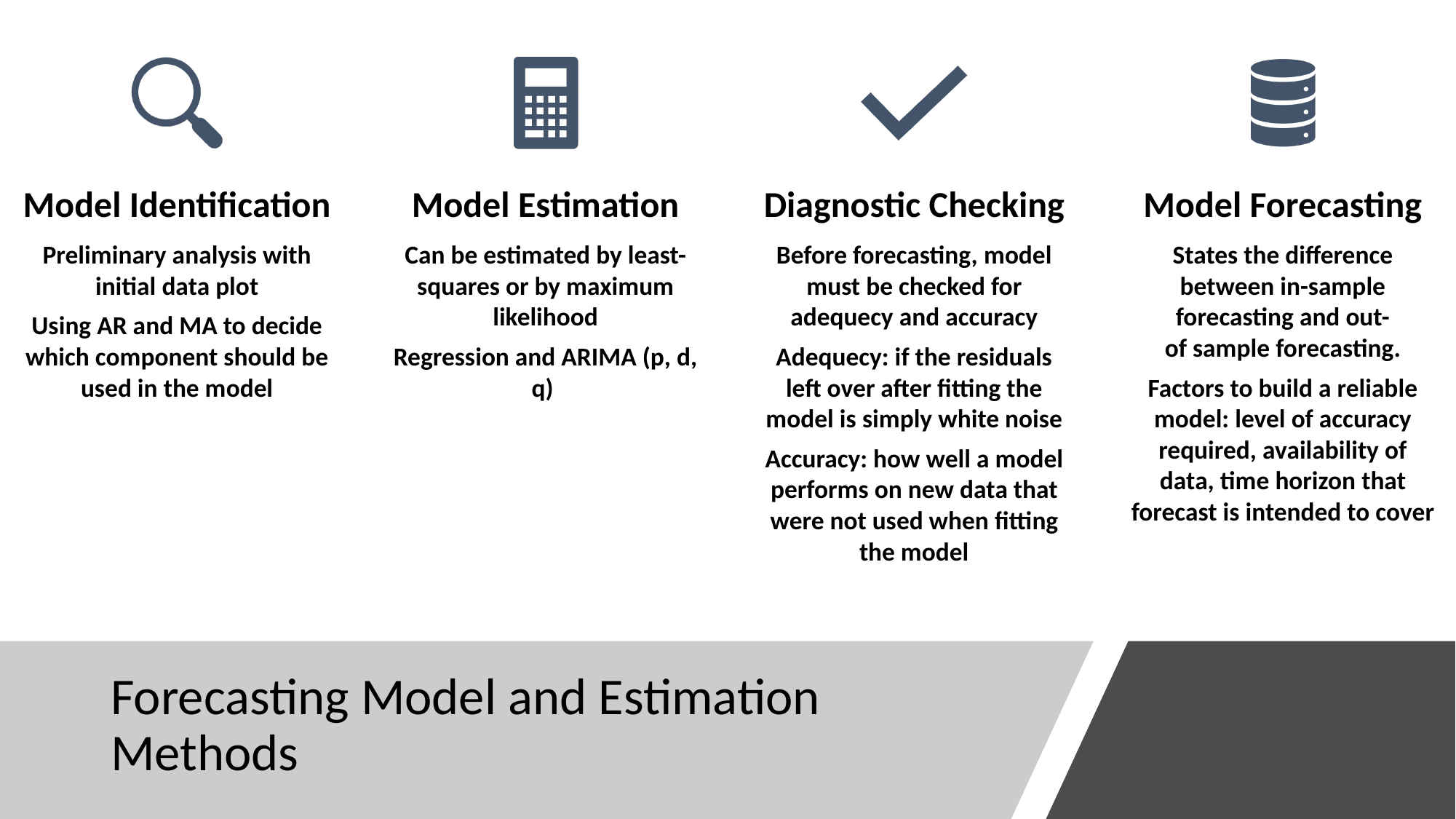

Model Identification
Preliminary analysis with initial data plot
Using AR and MA to decide which component should be used in the model
Model Estimation
Can be estimated by least-squares or by maximum likelihood
Regression and ARIMA (p, d, q)
Diagnostic Checking
Before forecasting, model must be checked for adequecy and accuracy
Adequecy: if the residuals left over after fitting the model is simply white noise
Accuracy: how well a model performs on new data that were not used when fitting the model
Model Forecasting
States the difference between in-sample forecasting and out-of sample forecasting.
Factors to build a reliable model: level of accuracy required, availability of data, time horizon that forecast is intended to cover

# Forecasting Model and Estimation Methods